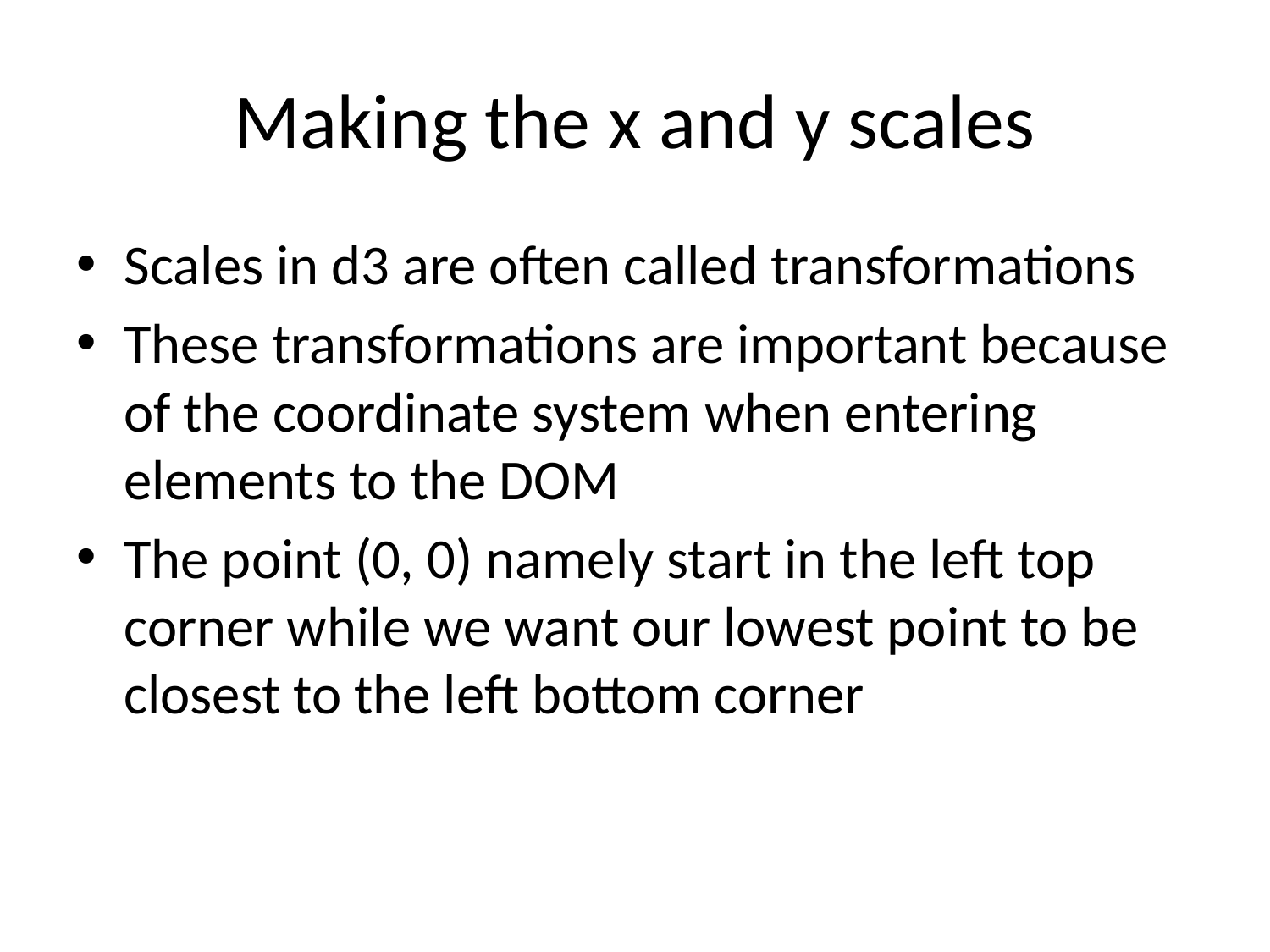

# Making the x and y scales
Scales in d3 are often called transformations
These transformations are important because of the coordinate system when entering elements to the DOM
The point (0, 0) namely start in the left top corner while we want our lowest point to be closest to the left bottom corner